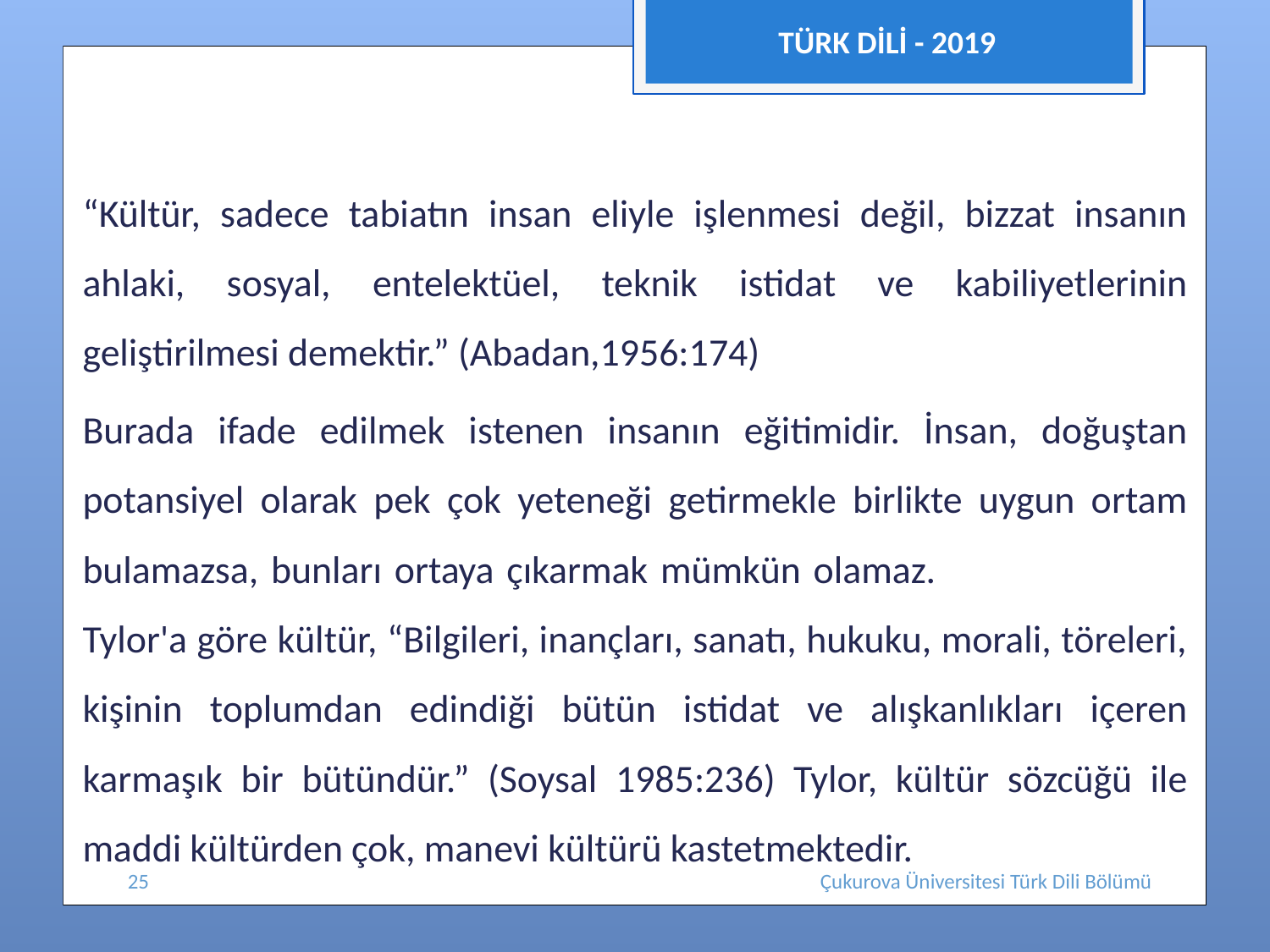

TÜRK DİLİ - 2019
“Kültür, sadece tabiatın insan eliyle işlenmesi değil, bizzat insanın ahlaki, sosyal, entelektüel, teknik istidat ve kabiliyetlerinin geliştirilmesi demektir.” (Abadan,1956:174)
Burada ifade edilmek istenen insanın eğitimidir. İnsan, doğuştan potansiyel olarak pek çok yeteneği getirmekle birlikte uygun ortam bulamazsa, bunları ortaya çıkarmak mümkün olamaz.                     Tylor'a göre kültür, “Bilgileri, inançları, sanatı, hukuku, morali, töreleri, kişinin toplumdan edindiği bütün istidat ve alışkanlıkları içeren karmaşık bir bütündür.” (Soysal 1985:236) Tylor, kültür sözcüğü ile maddi kültürden çok, manevi kültürü kastetmektedir.
25
Çukurova Üniversitesi Türk Dili Bölümü